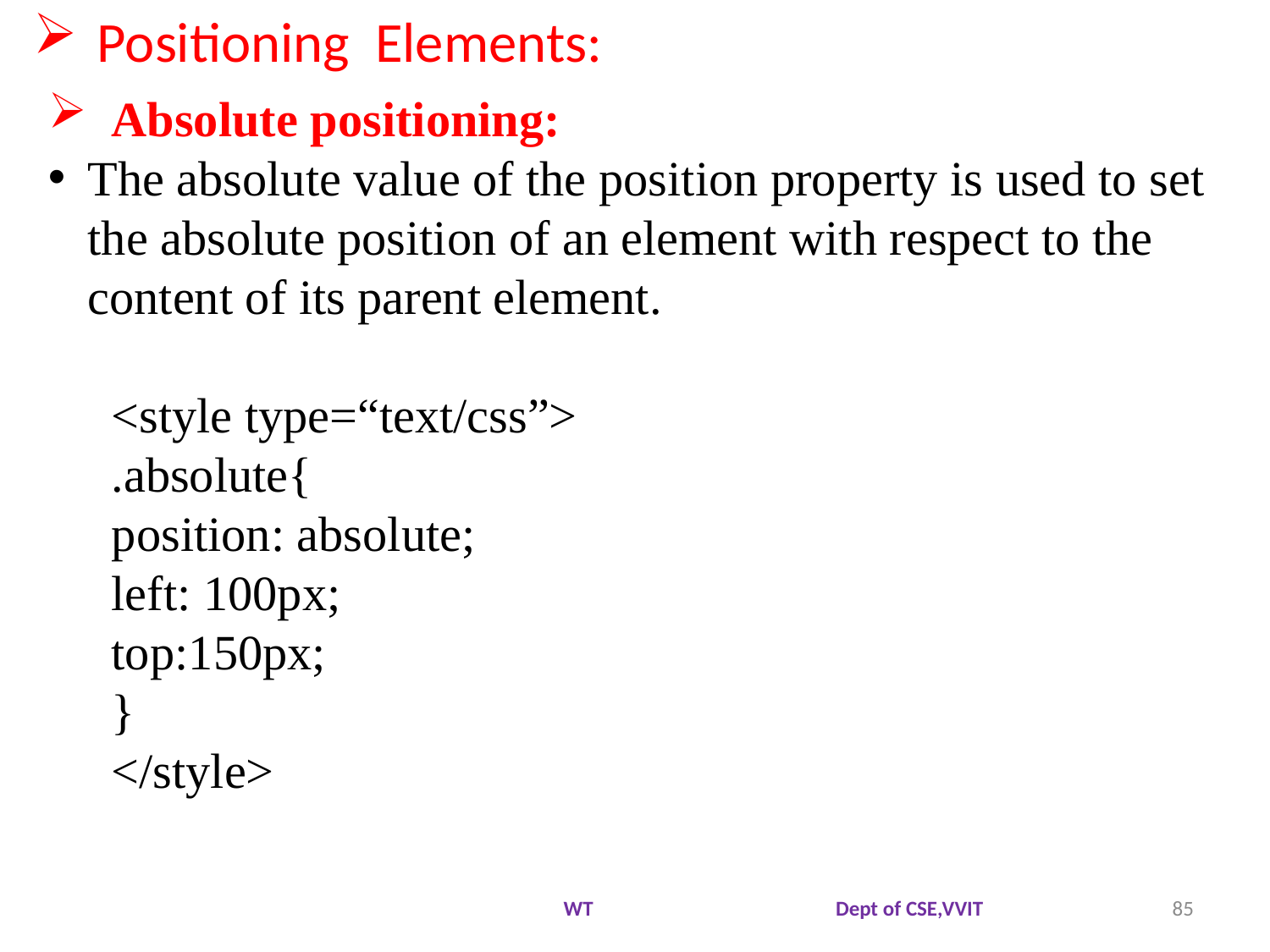

Positioning  Elements:
Absolute positioning:
The absolute value of the position property is used to set the absolute position of an element with respect to the content of its parent element.

<style type=“text/css”>
.absolute{
position: absolute;
left: 100px;
top:150px;
}
</style>

WT                                                  Dept of CSE,VVIT
85